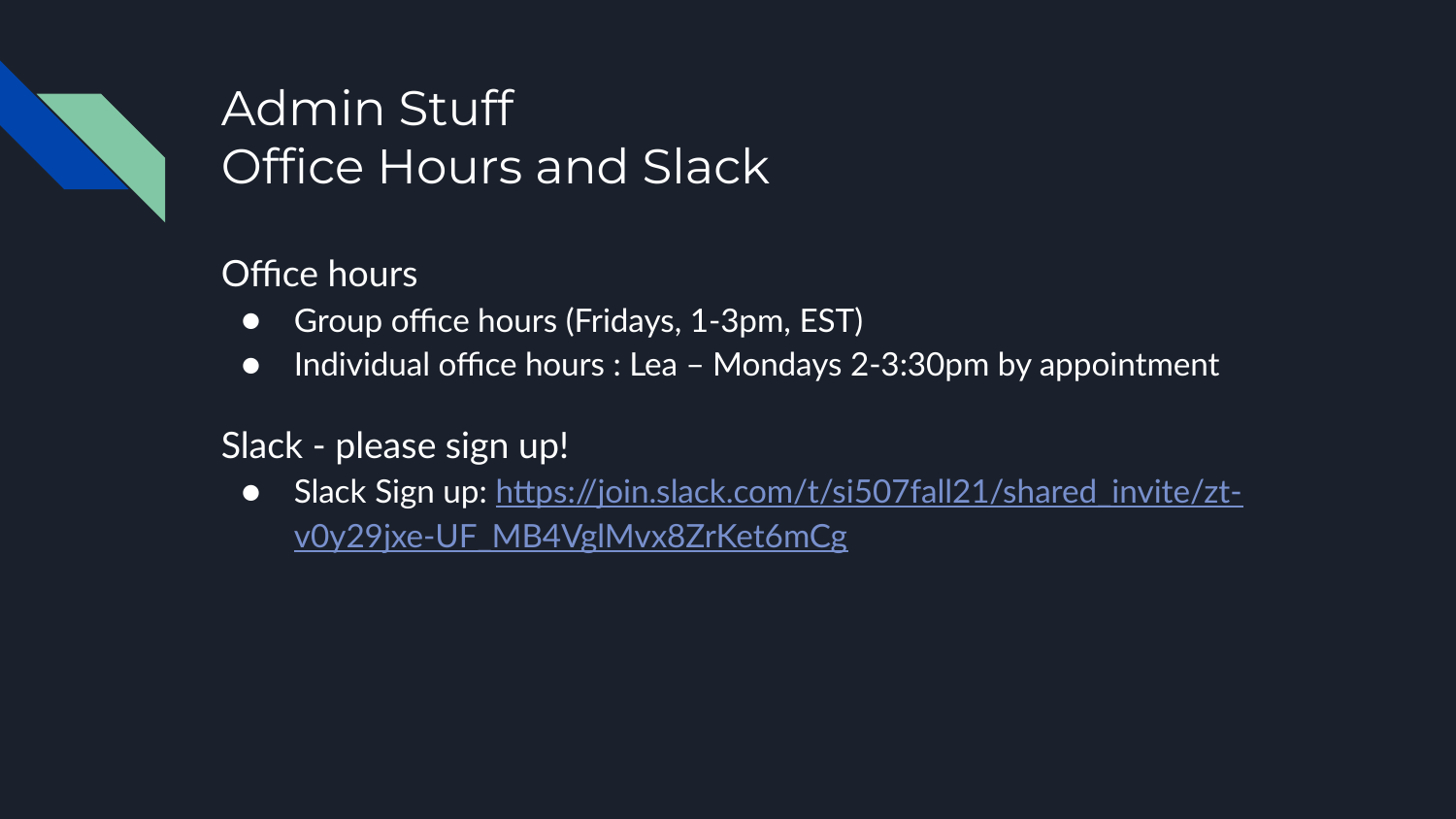

# Admin Stuff
Office Hours and Slack
Office hours
Group office hours (Fridays, 1-3pm, EST)
Individual office hours : Lea – Mondays 2-3:30pm by appointment
Slack - please sign up!
Slack Sign up: https://join.slack.com/t/si507fall21/shared_invite/zt-v0y29jxe-UF_MB4VglMvx8ZrKet6mCg